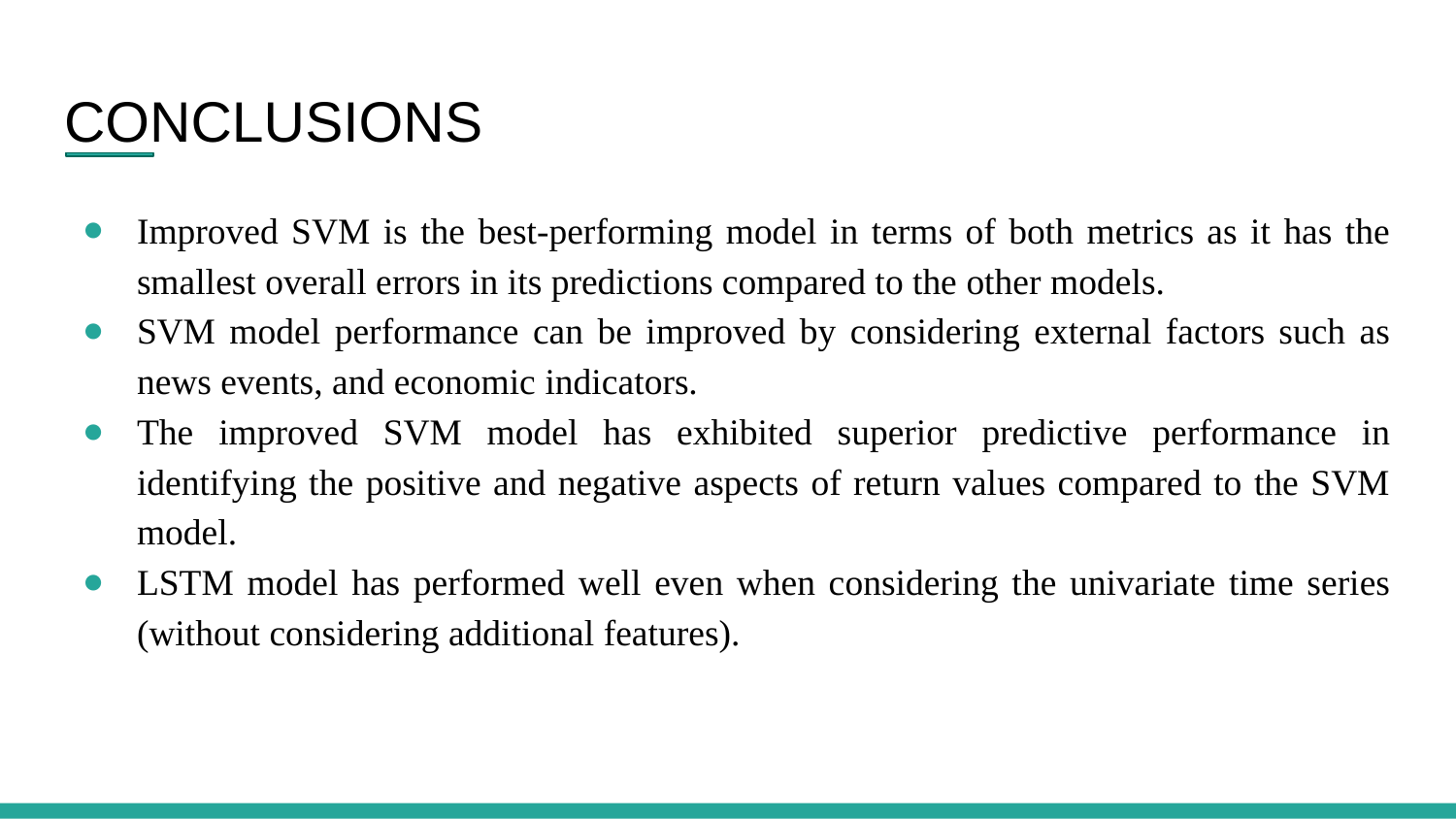

# CONCLUSIONS
Improved SVM is the best-performing model in terms of both metrics as it has the smallest overall errors in its predictions compared to the other models.
SVM model performance can be improved by considering external factors such as news events, and economic indicators.
The improved SVM model has exhibited superior predictive performance in identifying the positive and negative aspects of return values compared to the SVM model.
LSTM model has performed well even when considering the univariate time series (without considering additional features).